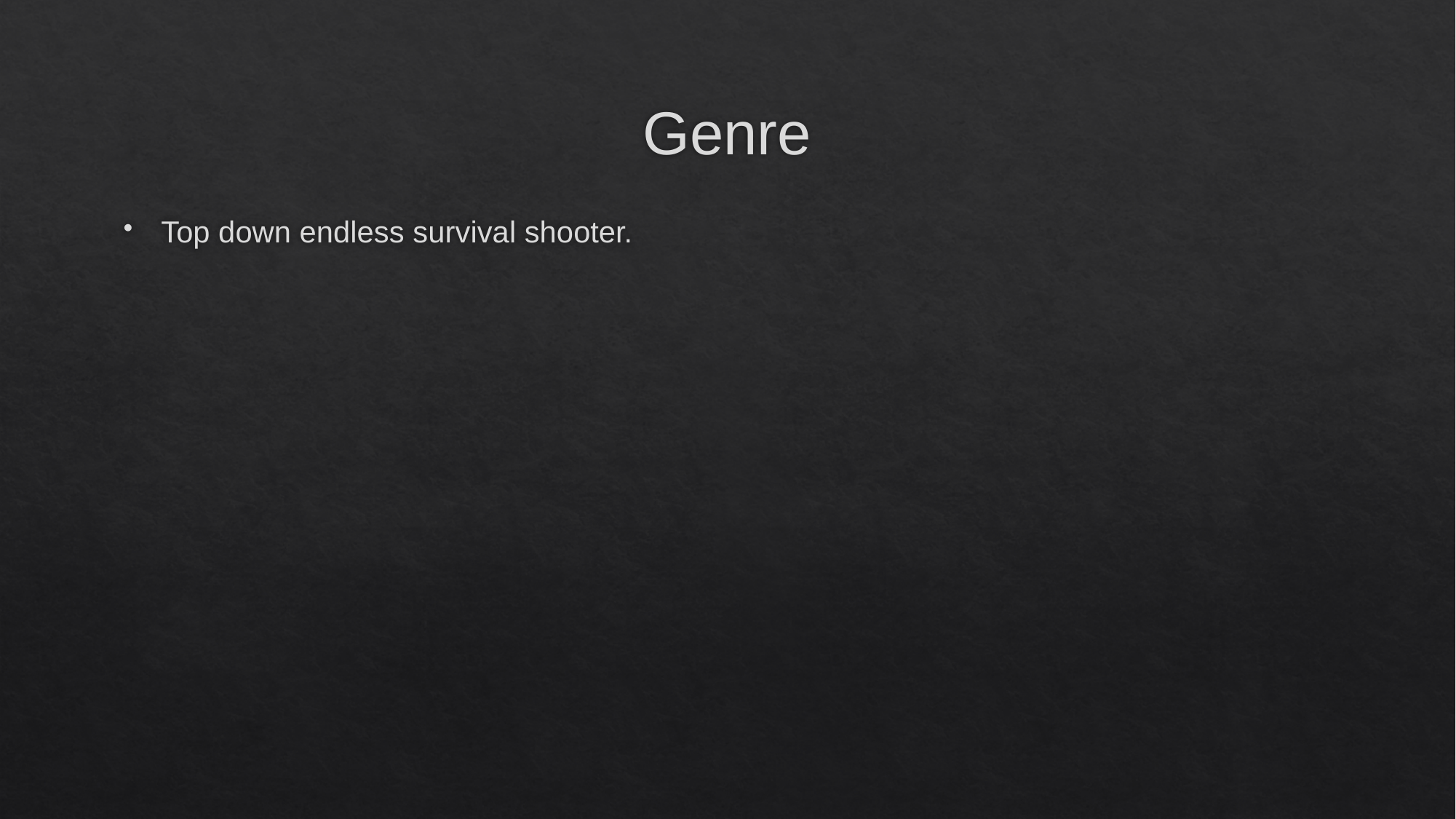

# Genre
Top down endless survival shooter.